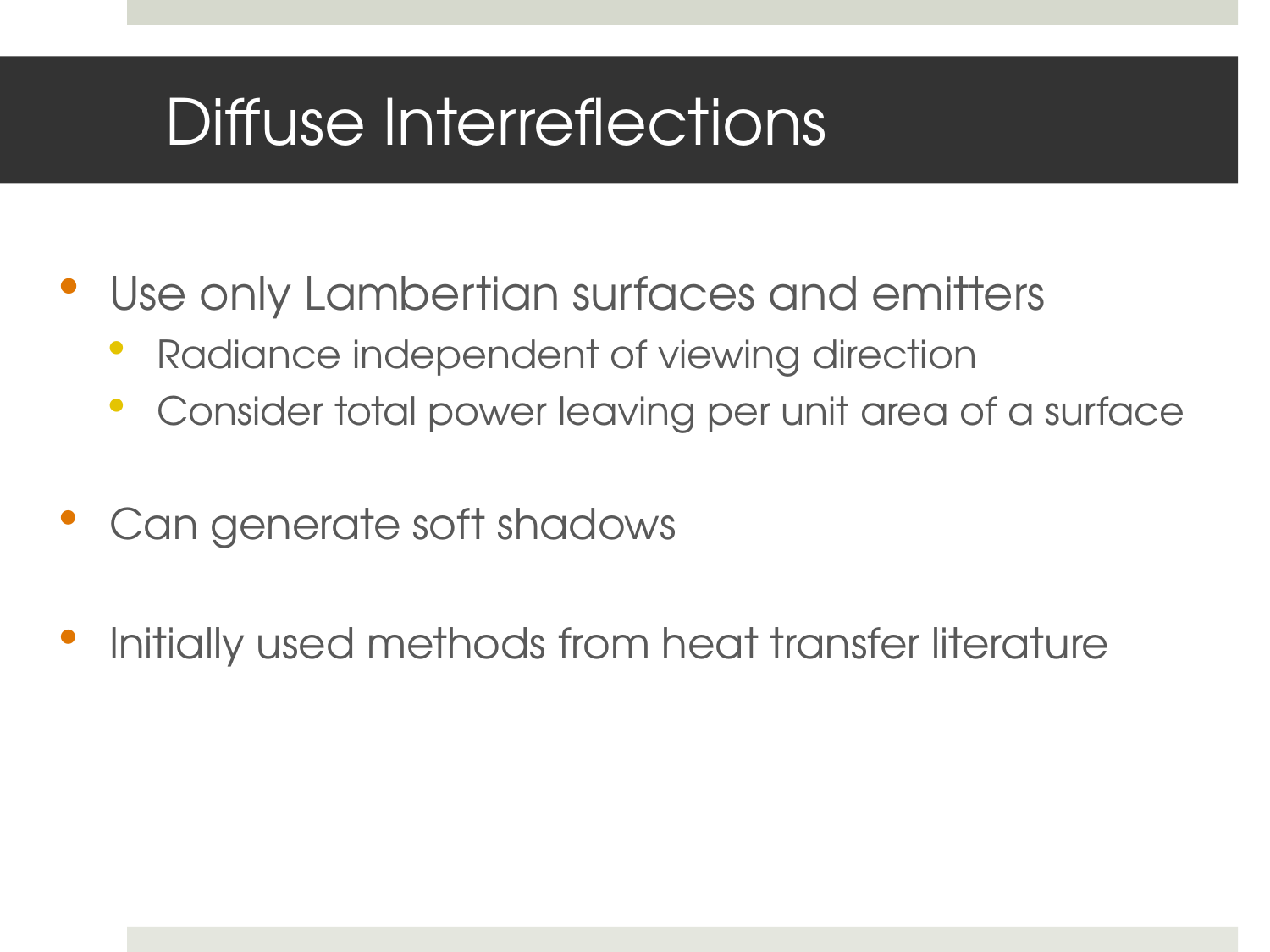

# Diffuse Interreflections

Use only Lambertian surfaces and emitters
Radiance independent of viewing direction
Consider total power leaving per unit area of a surface
Can generate soft shadows
Initially used methods from heat transfer literature